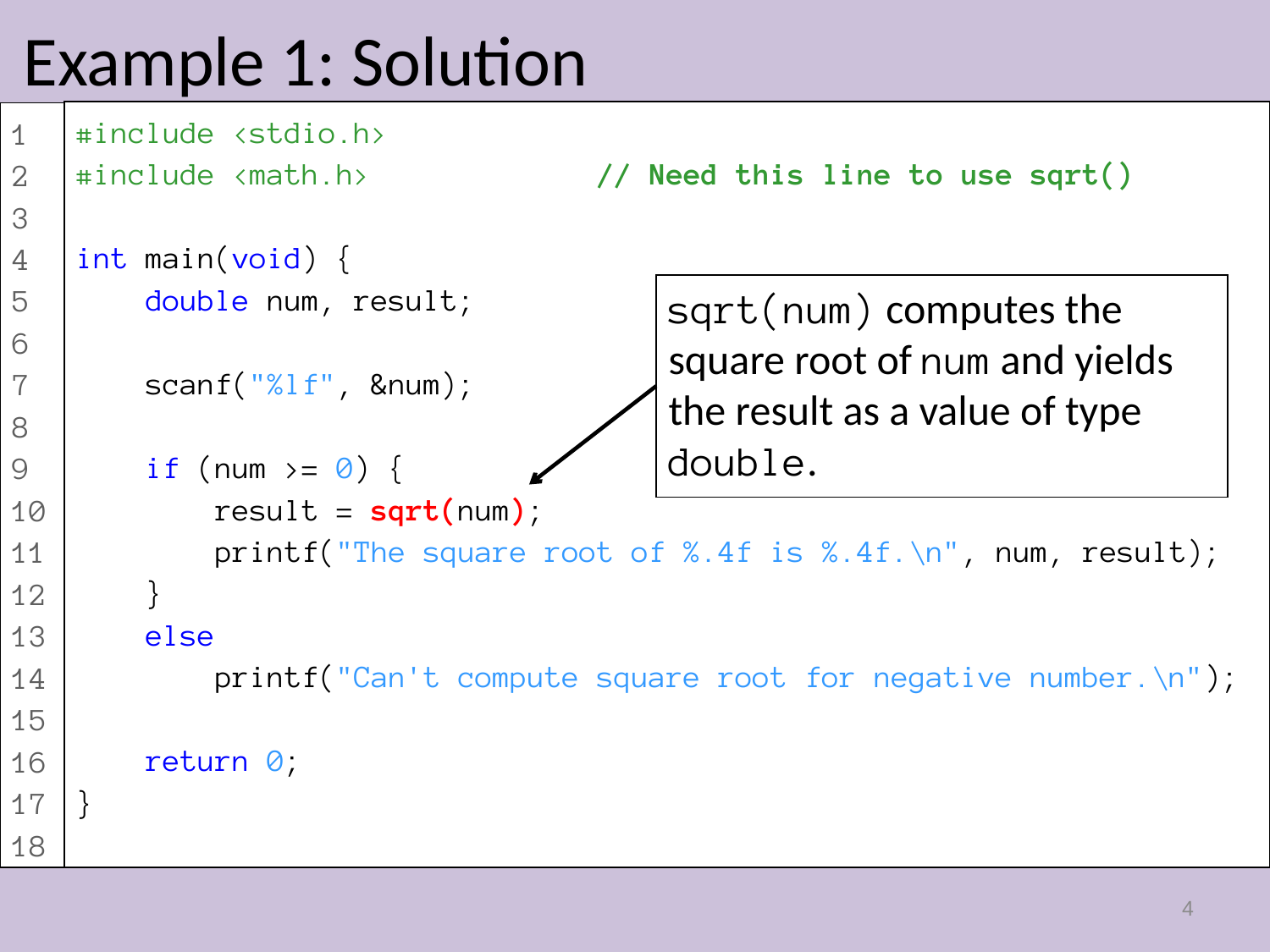

# Example 1: Solution
#include <stdio.h>
#include <math.h>             // Need this line to use sqrt()

int main(void) {
    double num, result;

    scanf("%lf", &num);

    if (num >= 0) {
        result = sqrt(num);
        printf("The square root of %.4f is %.4f.\n", num, result);
    }
    else
        printf("Can't compute square root for negative number.\n");

    return 0;
}
1
2
3
4
5
6
7
8
9
10
11
12
13
14
15
16
17
18
sqrt(num) computes the square root of num and yields the result as a value of type double.
4